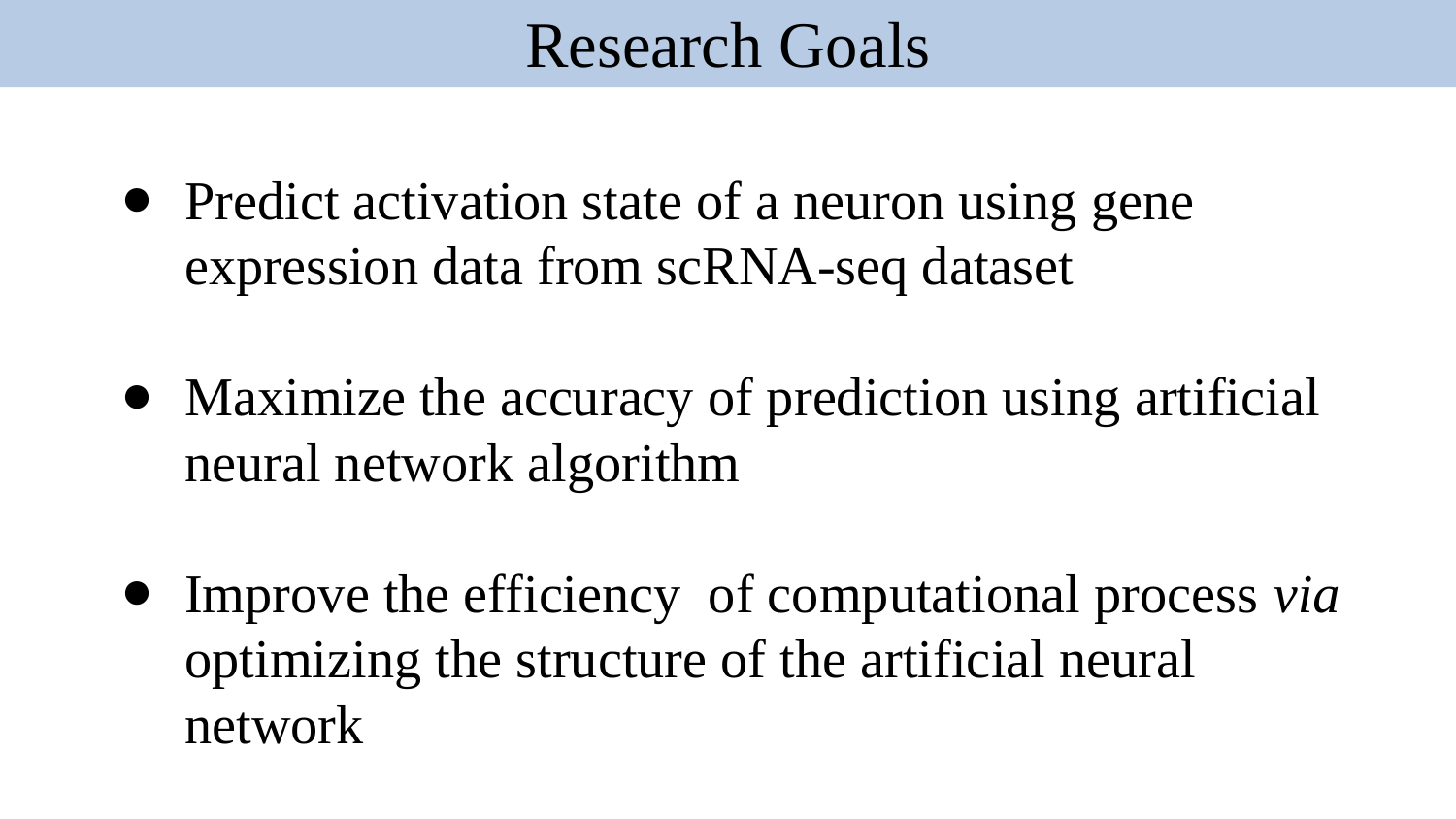

Research Goals
Predict activation state of a neuron using gene expression data from scRNA-seq dataset

Maximize the accuracy of prediction using artificial neural network algorithm

Improve the efficiency  of computational process via optimizing the structure of the artificial neural network